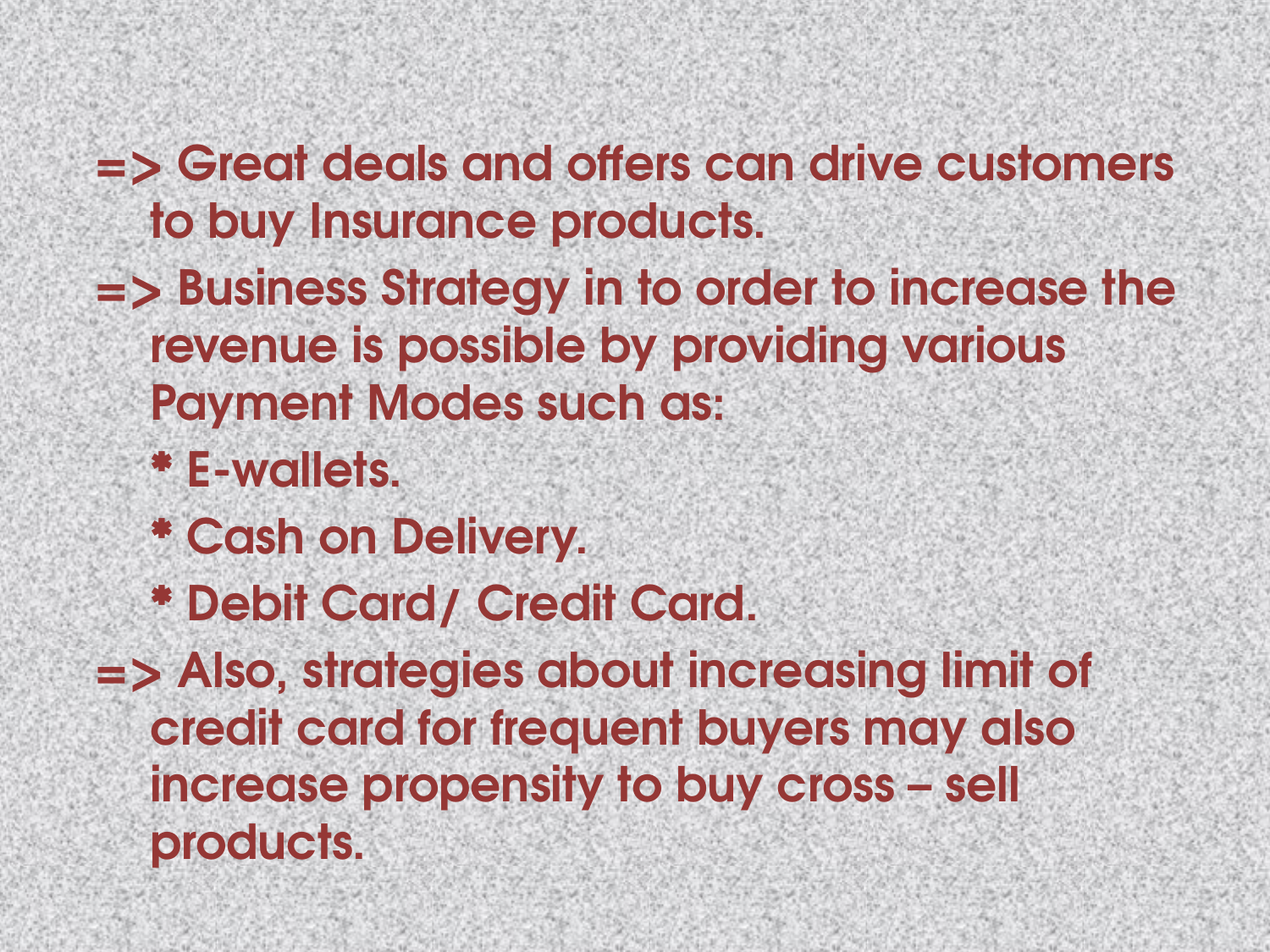

=> Great deals and offers can drive customers to buy Insurance products.
=> Business Strategy in to order to increase the revenue is possible by providing various Payment Modes such as:
		* E-wallets.
		* Cash on Delivery.
		* Debit Card/ Credit Card.
=> Also, strategies about increasing limit of credit card for frequent buyers may also increase propensity to buy cross – sell products.